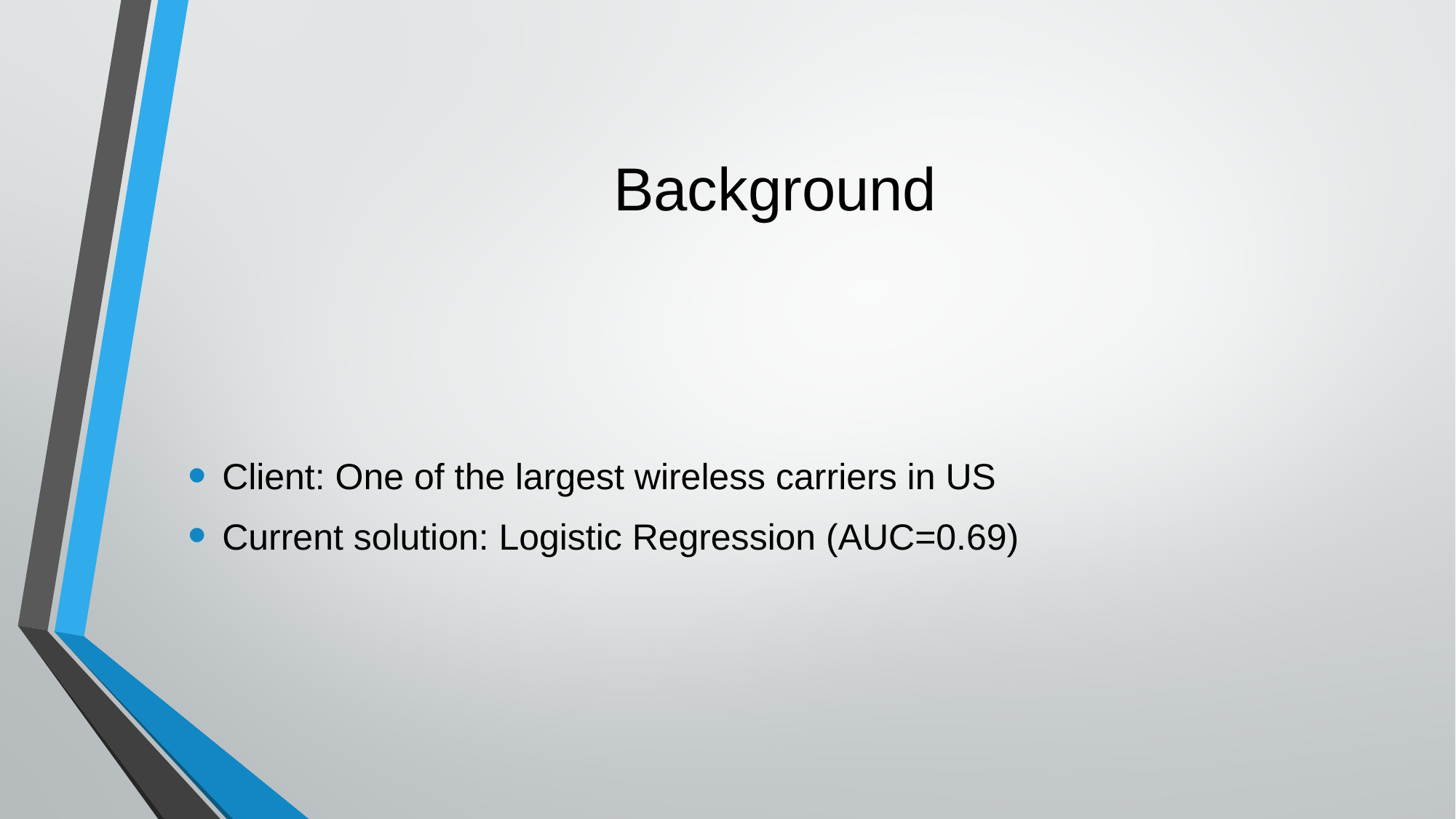

# Background
Client: One of the largest wireless carriers in US
Current solution: Logistic Regression (AUC=0.69)